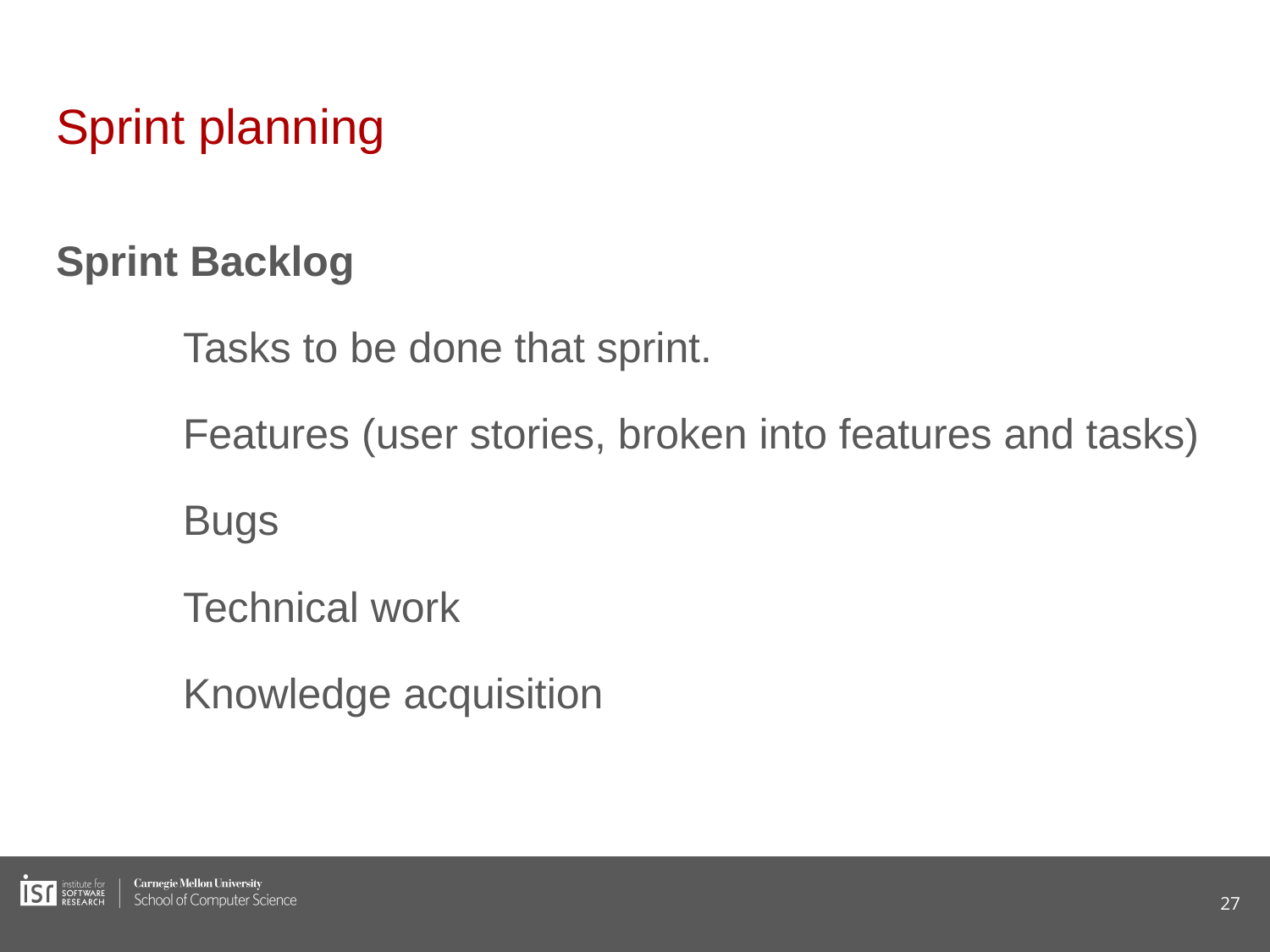

# Sprint planning
Sprint Backlog
	Tasks to be done that sprint.
	Features (user stories, broken into features and tasks)
	Bugs
	Technical work
	Knowledge acquisition

27